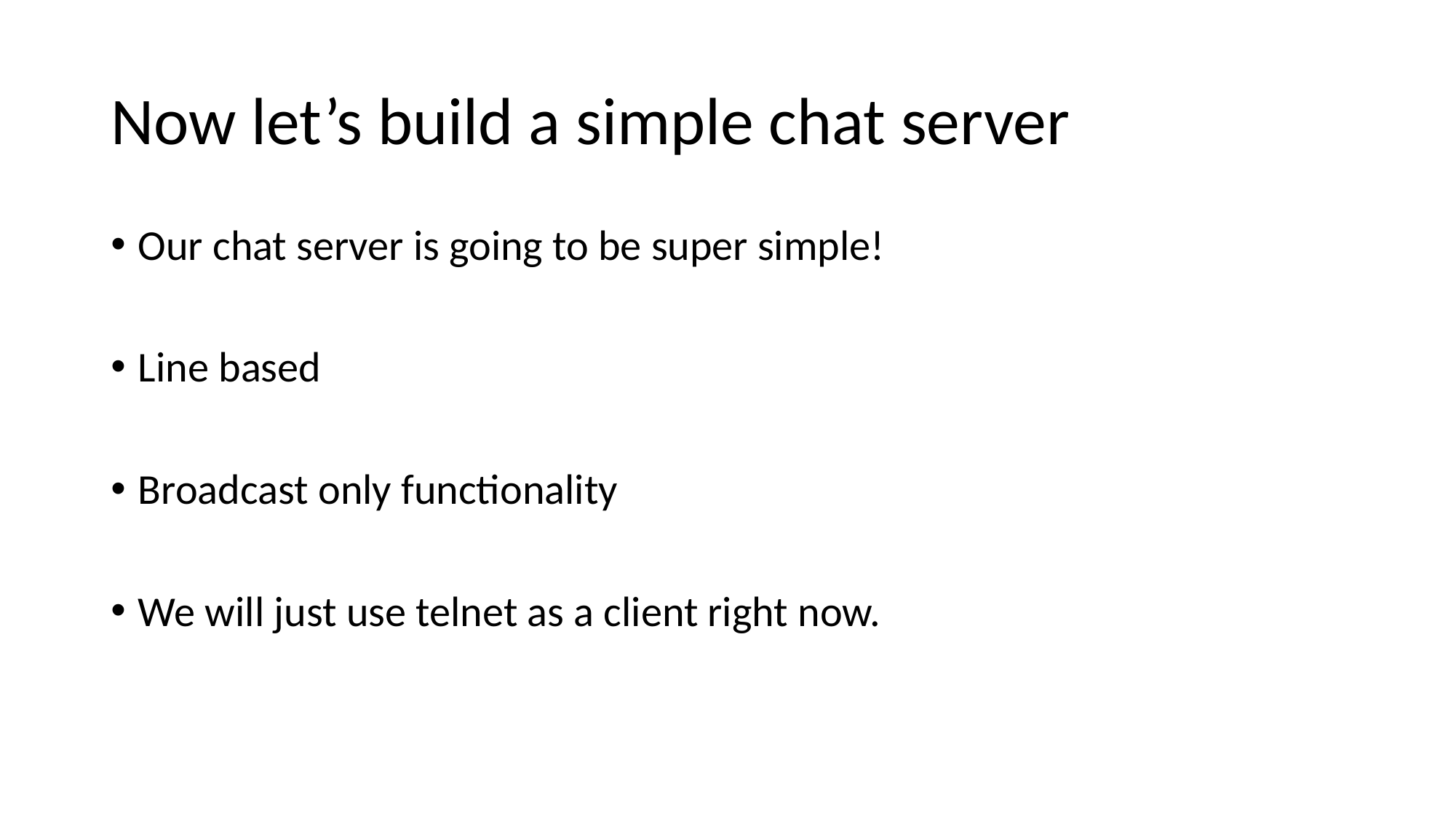

# Now let’s build a simple chat server
Our chat server is going to be super simple!

Line based

Broadcast only functionality

We will just use telnet as a client right now.